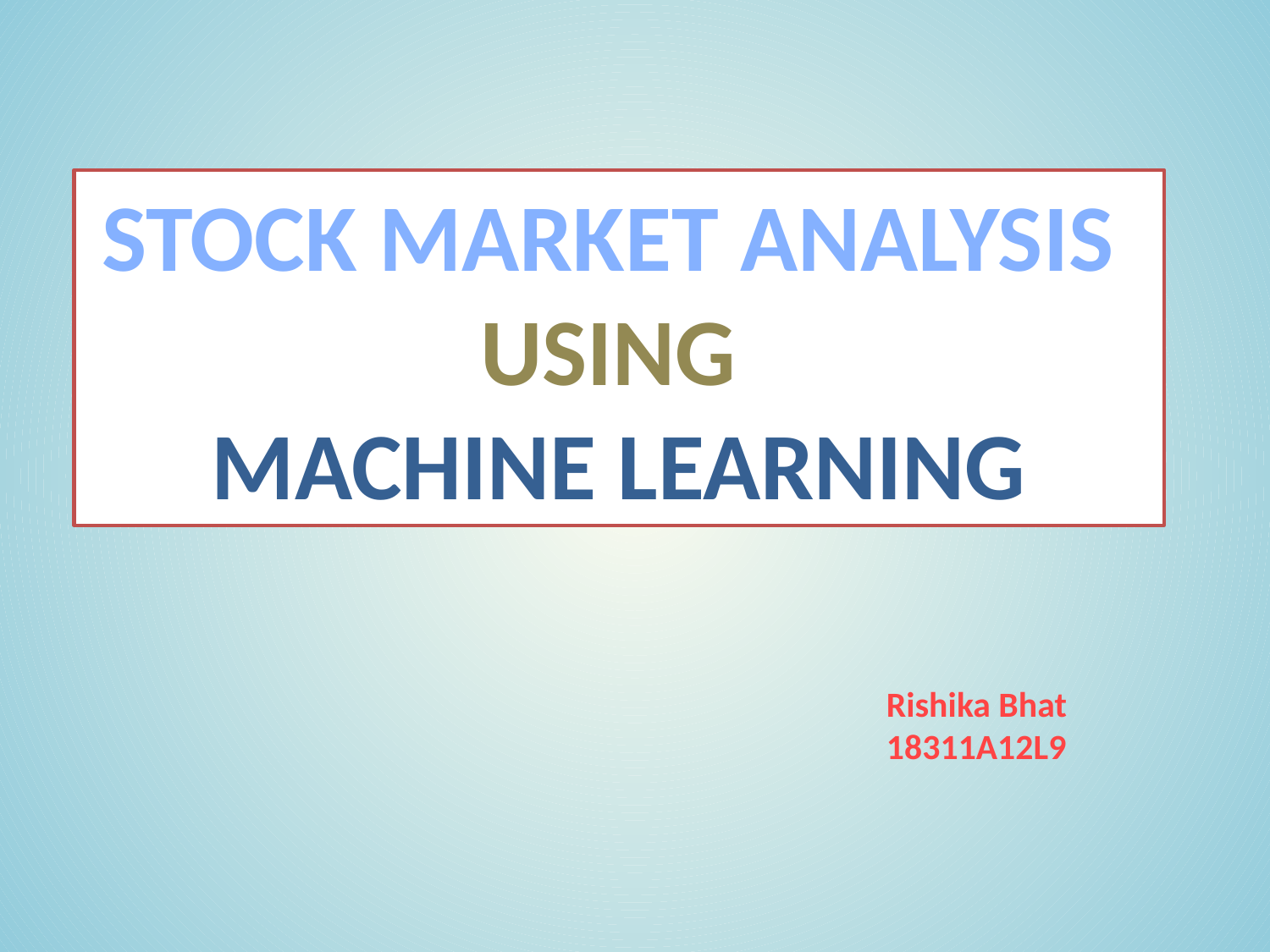

STOCK MARKET ANALYSIS
USING
MACHINE LEARNING

        Rishika Bhat
        18311A12L9